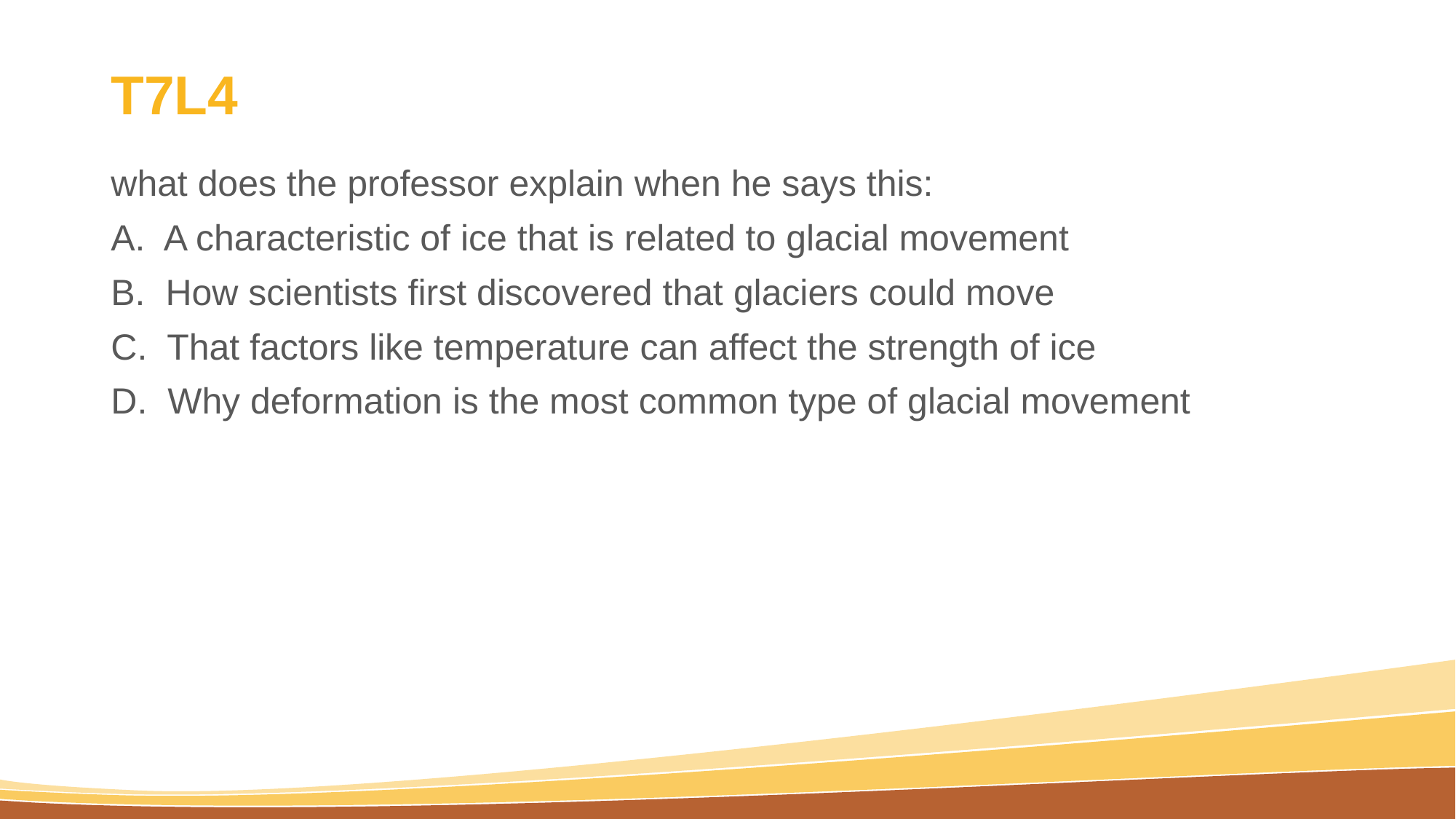

# T7L4
what does the professor explain when he says this:
A.  A characteristic of ice that is related to glacial movement
B.  How scientists first discovered that glaciers could move
C.  That factors like temperature can affect the strength of ice
D.  Why deformation is the most common type of glacial movement